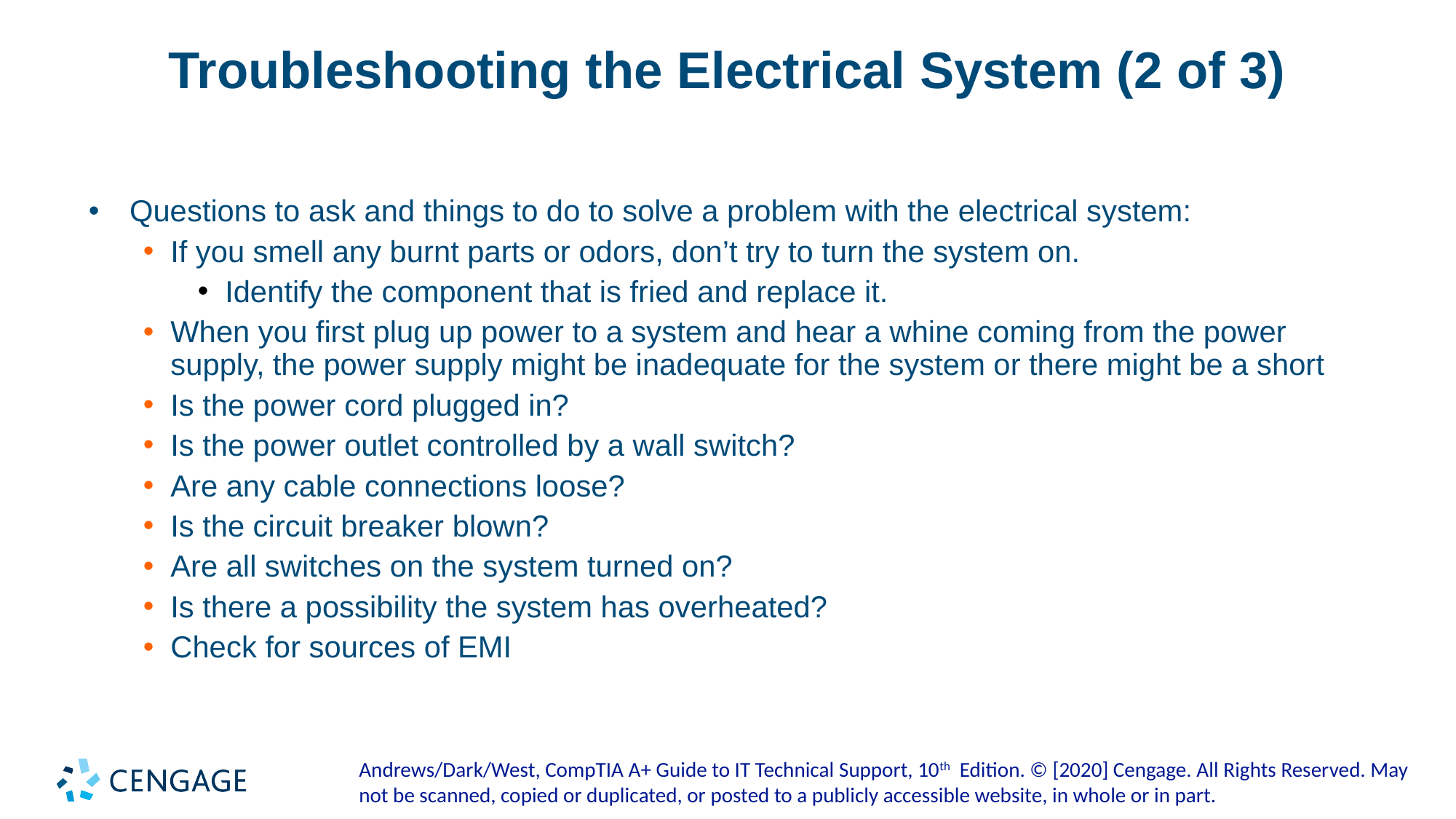

# Troubleshooting the Electrical System (2 of 3)
Questions to ask and things to do to solve a problem with the electrical system:
If you smell any burnt parts or odors, don’t try to turn the system on.
Identify the component that is fried and replace it.
When you first plug up power to a system and hear a whine coming from the power supply, the power supply might be inadequate for the system or there might be a short
Is the power cord plugged in?
Is the power outlet controlled by a wall switch?
Are any cable connections loose?
Is the circuit breaker blown?
Are all switches on the system turned on?
Is there a possibility the system has overheated?
Check for sources of EMI